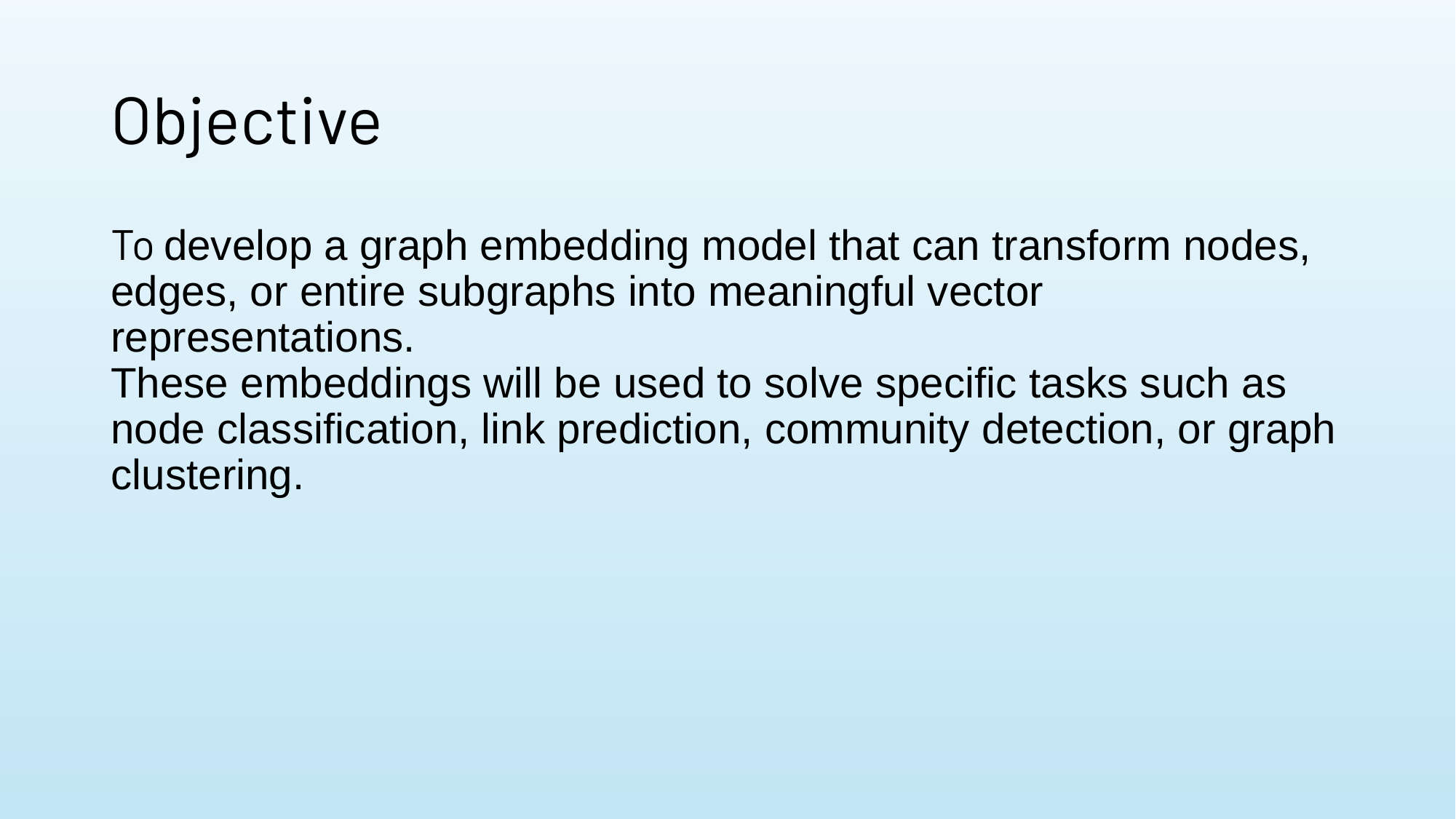

# Objective
To develop a graph embedding model that can transform nodes, edges, or entire subgraphs into meaningful vector representations.
These embeddings will be used to solve specific tasks such as node classification, link prediction, community detection, or graph clustering.